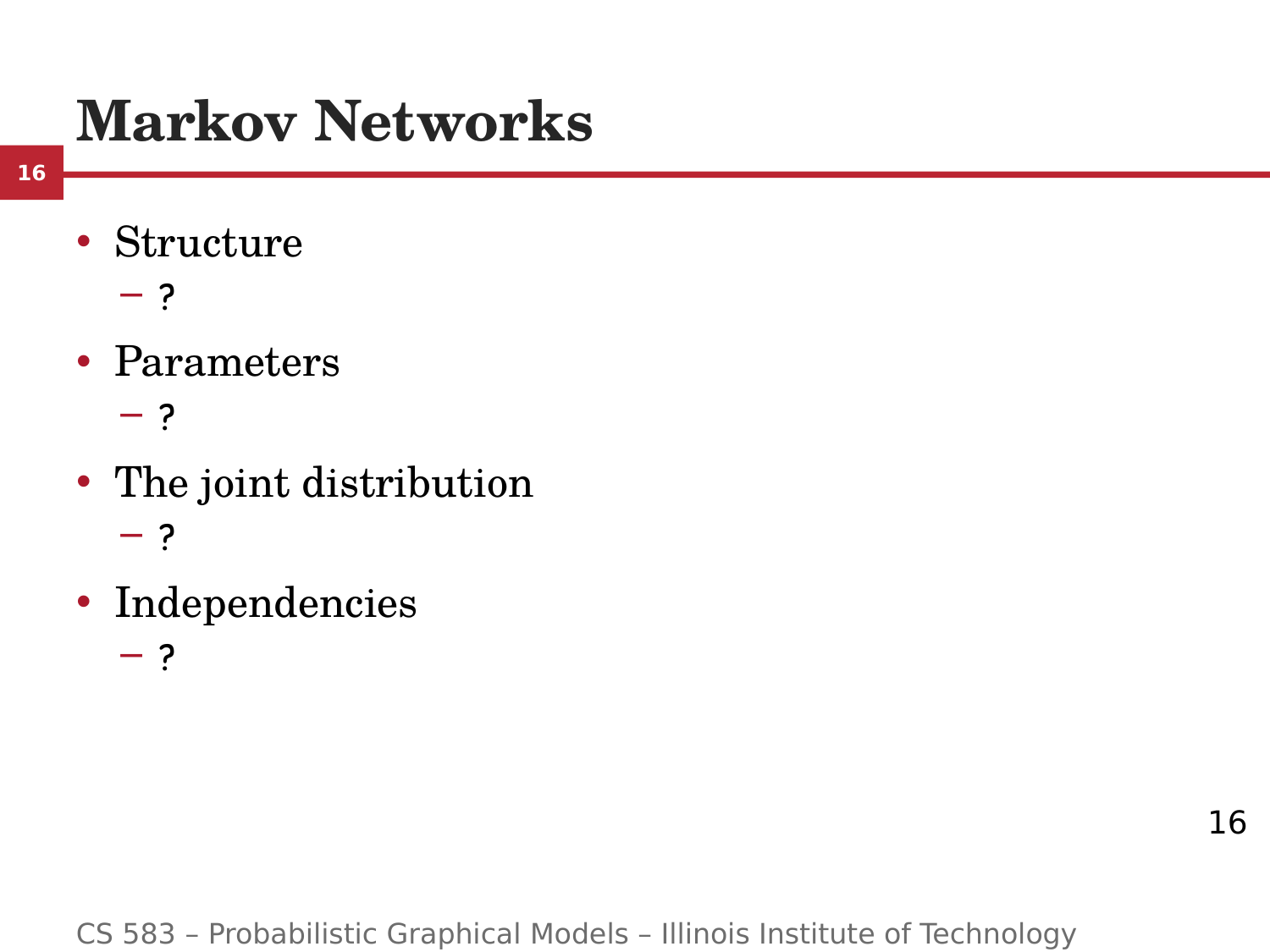

# Markov Networks
Structure
?
Parameters
?
The joint distribution
?
Independencies
?
16
CS 583 – Probabilistic Graphical Models – Illinois Institute of Technology